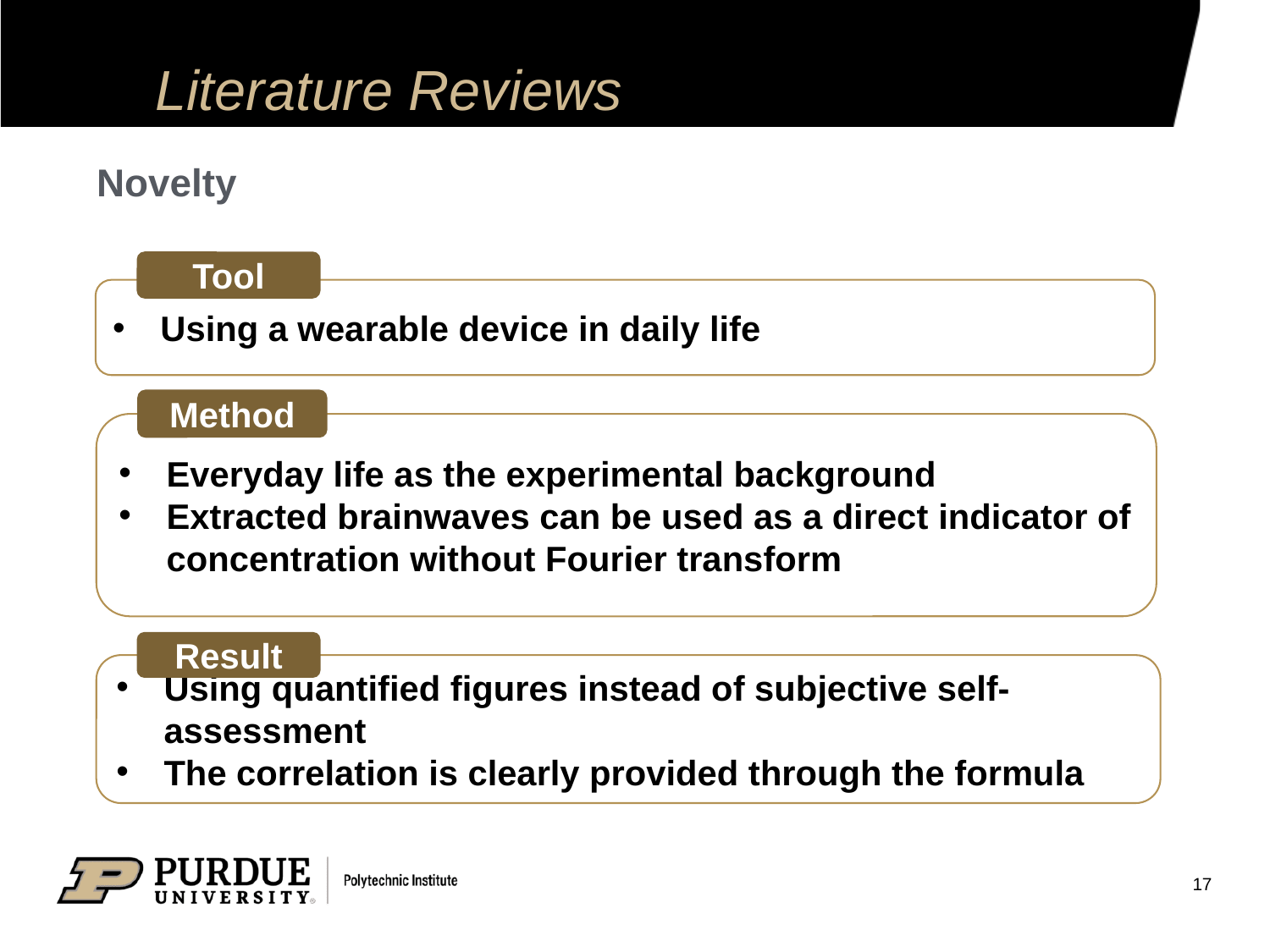

# Literature Reviews
Novelty
Tool
Using a wearable device in daily life
Method
Everyday life as the experimental background
Extracted brainwaves can be used as a direct indicator of concentration without Fourier transform
Result
Using quantified figures instead of subjective self-assessment
The correlation is clearly provided through the formula
17